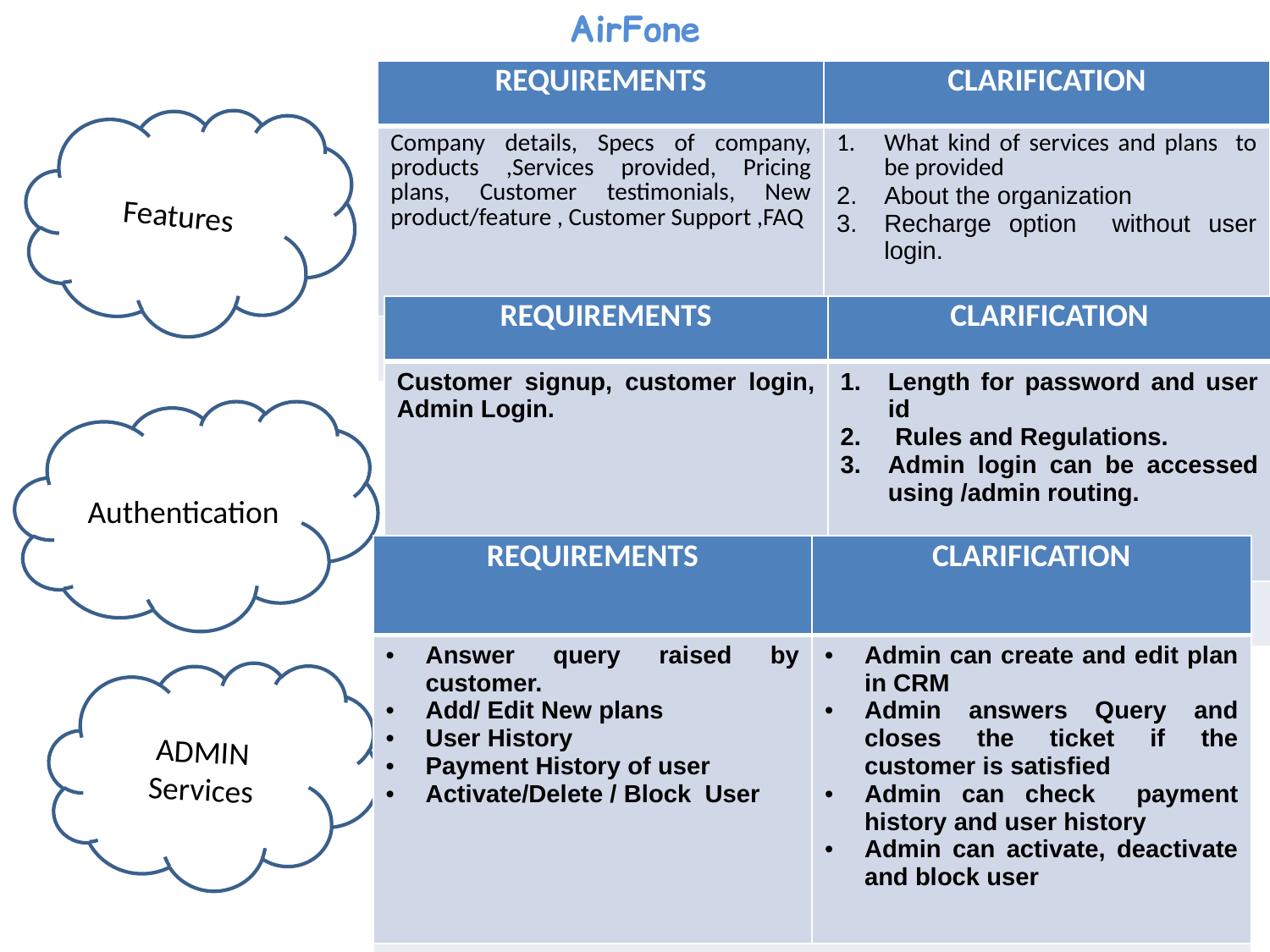

AirFone
| REQUIREMENTS | CLARIFICATION |
| --- | --- |
| Company details, Specs of company, products ,Services provided, Pricing plans, Customer testimonials, New product/feature , Customer Support ,FAQ | What kind of services and plans to be provided About the organization Recharge option without user login. |
|  |  |
Features
| REQUIREMENTS | CLARIFICATION |
| --- | --- |
| Customer signup, customer login, Admin Login. | Length for password and user id Rules and Regulations. Admin login can be accessed using /admin routing. |
|  |  |
Authentication
| REQUIREMENTS | CLARIFICATION |
| --- | --- |
| Answer query raised by customer. Add/ Edit New plans User History Payment History of user Activate/Delete / Block User | Admin can create and edit plan in CRM Admin answers Query and closes the ticket if the customer is satisfied Admin can check payment history and user history Admin can activate, deactivate and block user |
|  |  |
ADMIN Services